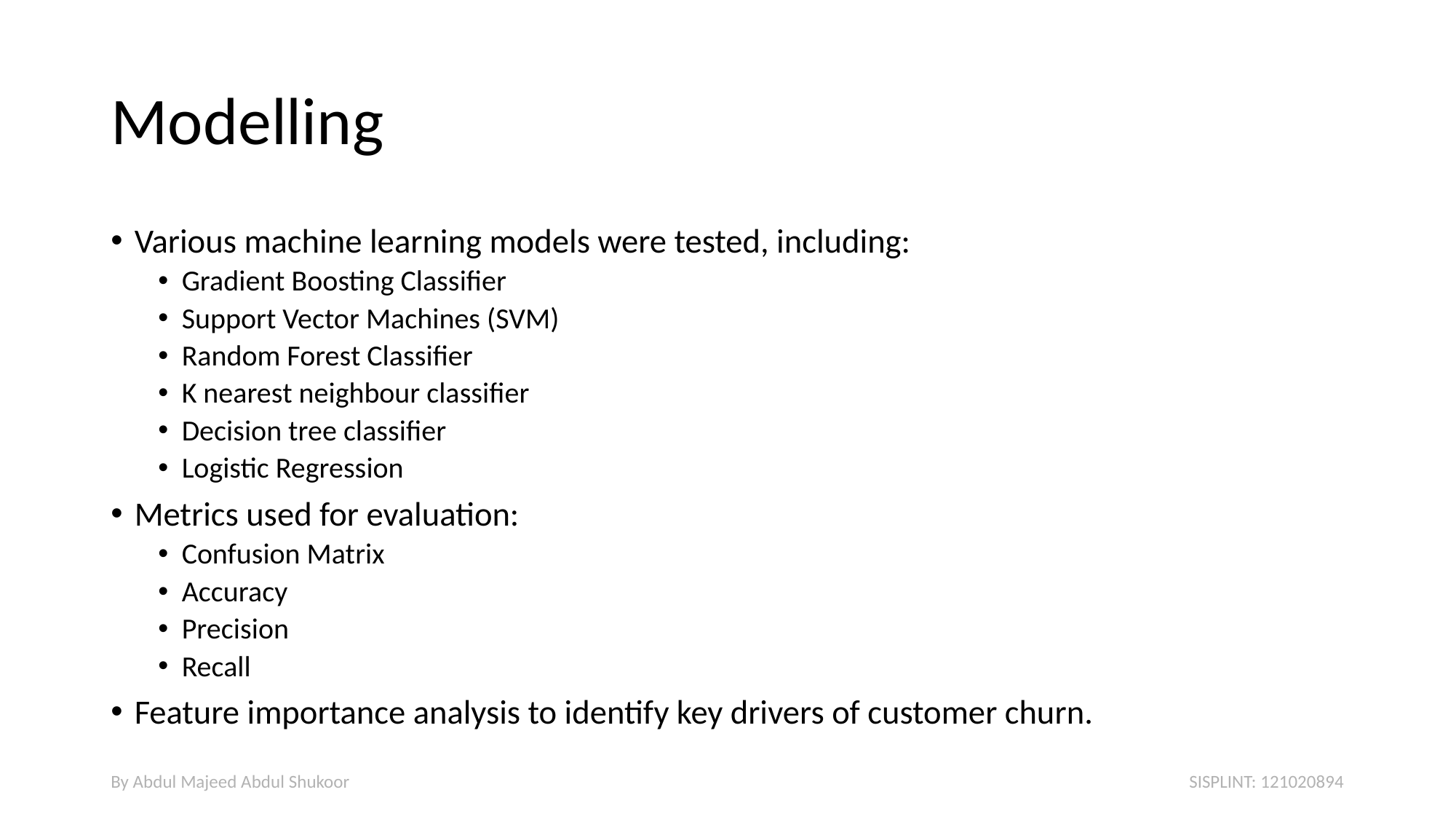

# Modelling
Various machine learning models were tested, including:
Gradient Boosting Classifier
Support Vector Machines (SVM)
Random Forest Classifier
K nearest neighbour classifier
Decision tree classifier
Logistic Regression
Metrics used for evaluation:
Confusion Matrix
Accuracy
Precision
Recall
Feature importance analysis to identify key drivers of customer churn.
By Abdul Majeed Abdul Shukoor
SISPLINT: 121020894